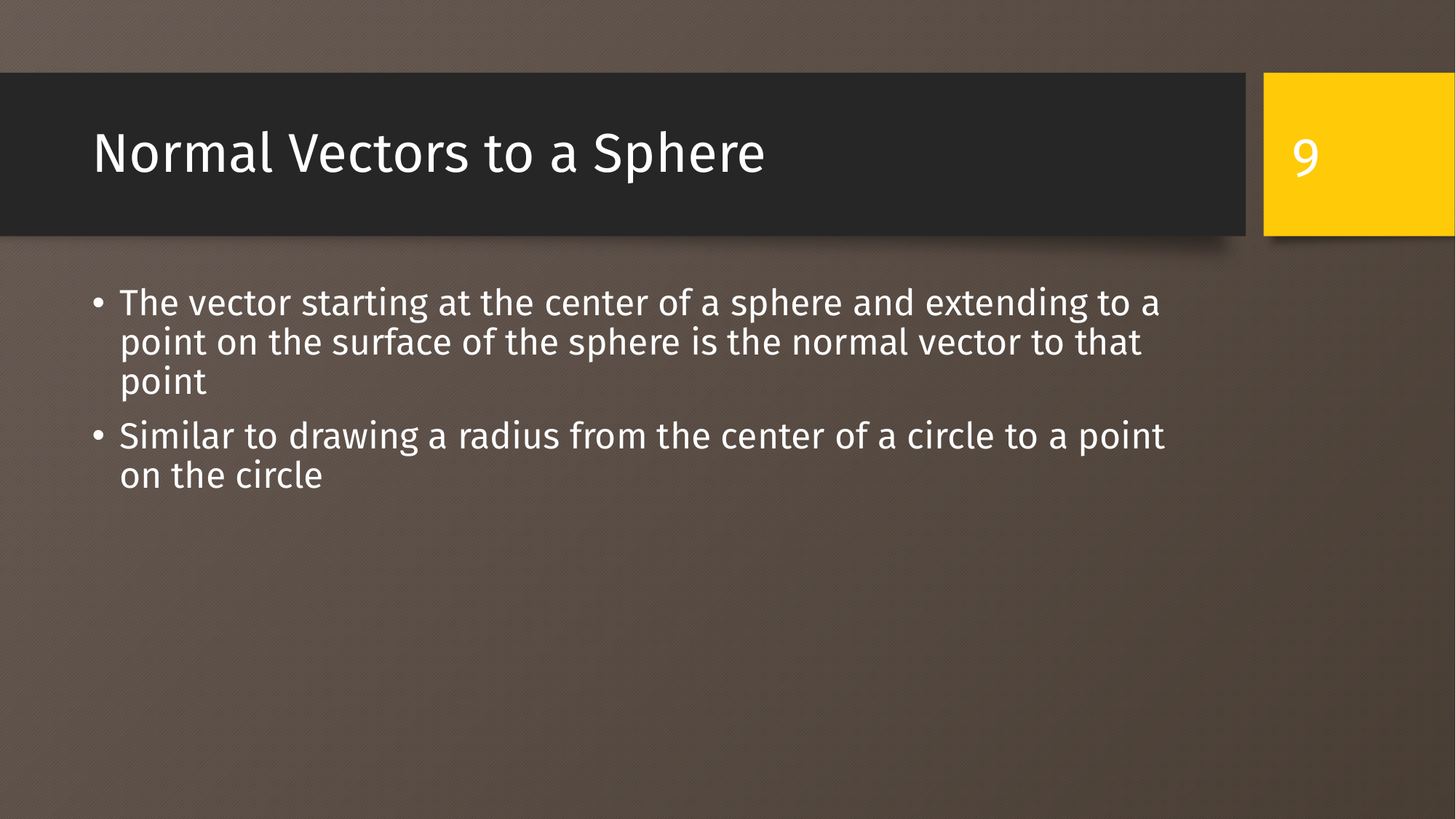

9
# Normal Vectors to a Sphere
The vector starting at the center of a sphere and extending to a point on the surface of the sphere is the normal vector to that point
Similar to drawing a radius from the center of a circle to a point on the circle